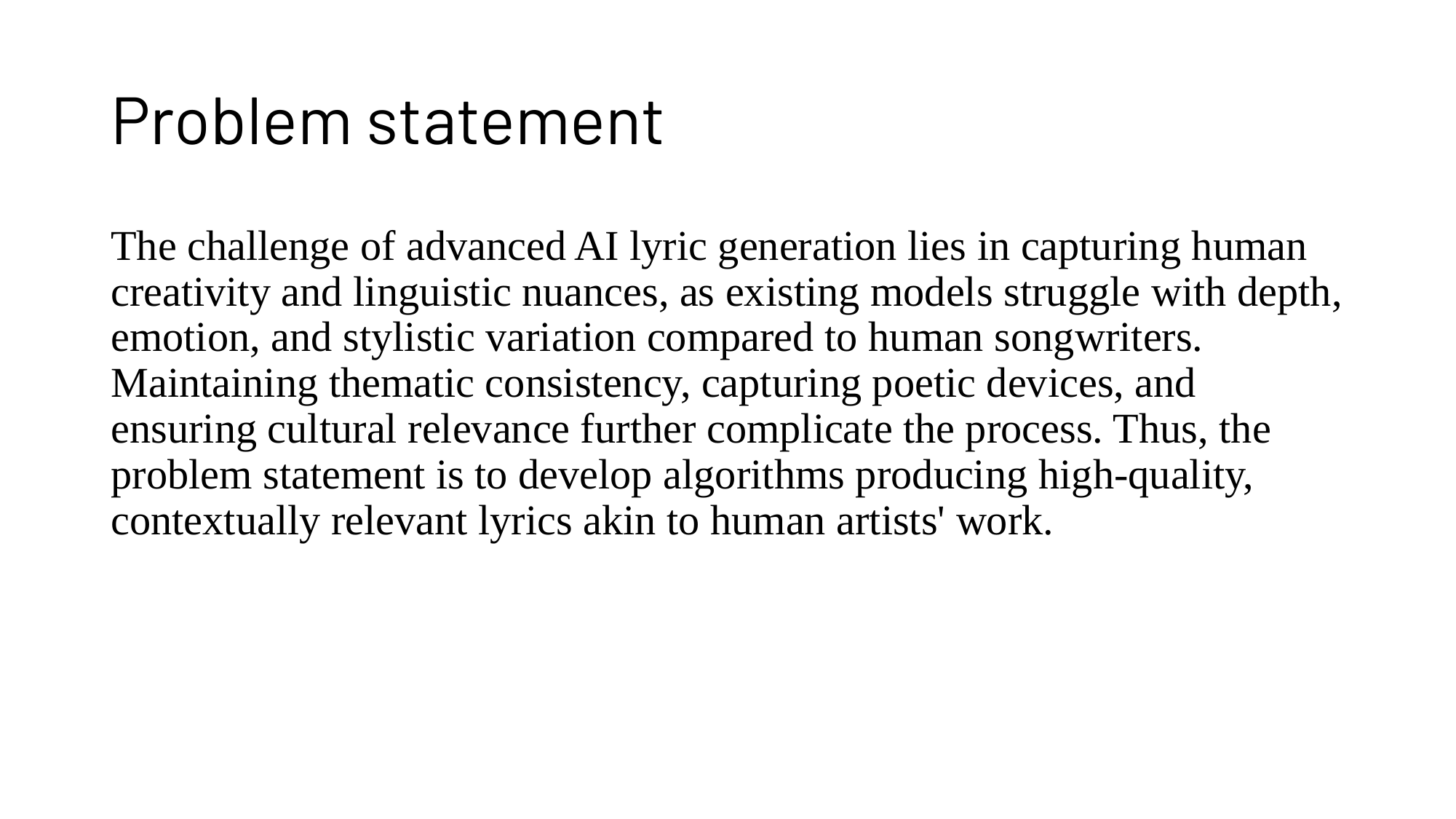

# Problem statement
The challenge of advanced AI lyric generation lies in capturing human creativity and linguistic nuances, as existing models struggle with depth, emotion, and stylistic variation compared to human songwriters. Maintaining thematic consistency, capturing poetic devices, and ensuring cultural relevance further complicate the process. Thus, the problem statement is to develop algorithms producing high-quality, contextually relevant lyrics akin to human artists' work.